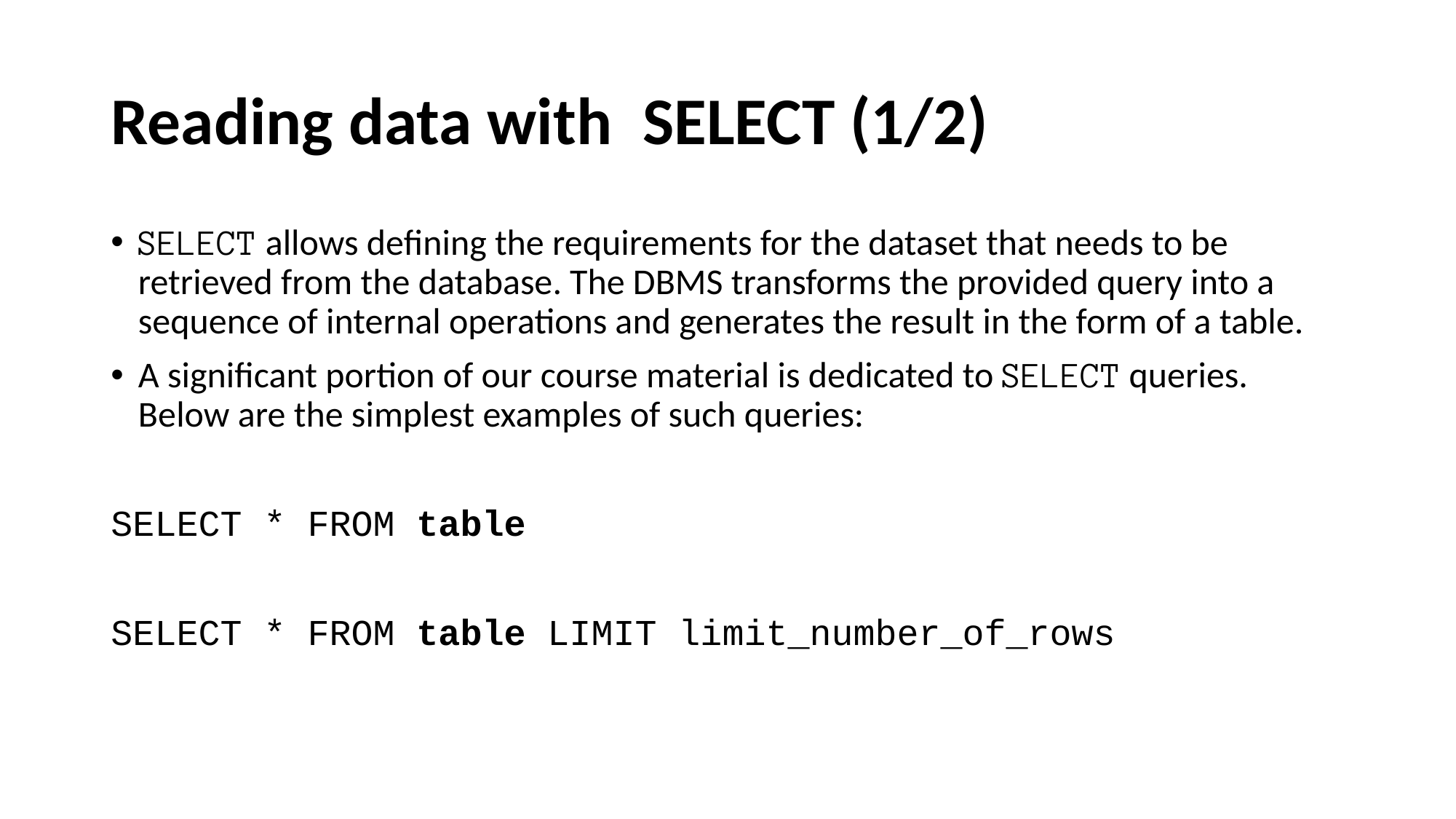

# Reading data with  SELECT (1/2)
SELECT allows defining the requirements for the dataset that needs to be retrieved from the database. The DBMS transforms the provided query into a sequence of internal operations and generates the result in the form of a table.
A significant portion of our course material is dedicated to SELECT queries. Below are the simplest examples of such queries:

SELECT * FROM table

SELECT * FROM table LIMIT limit_number_of_rows